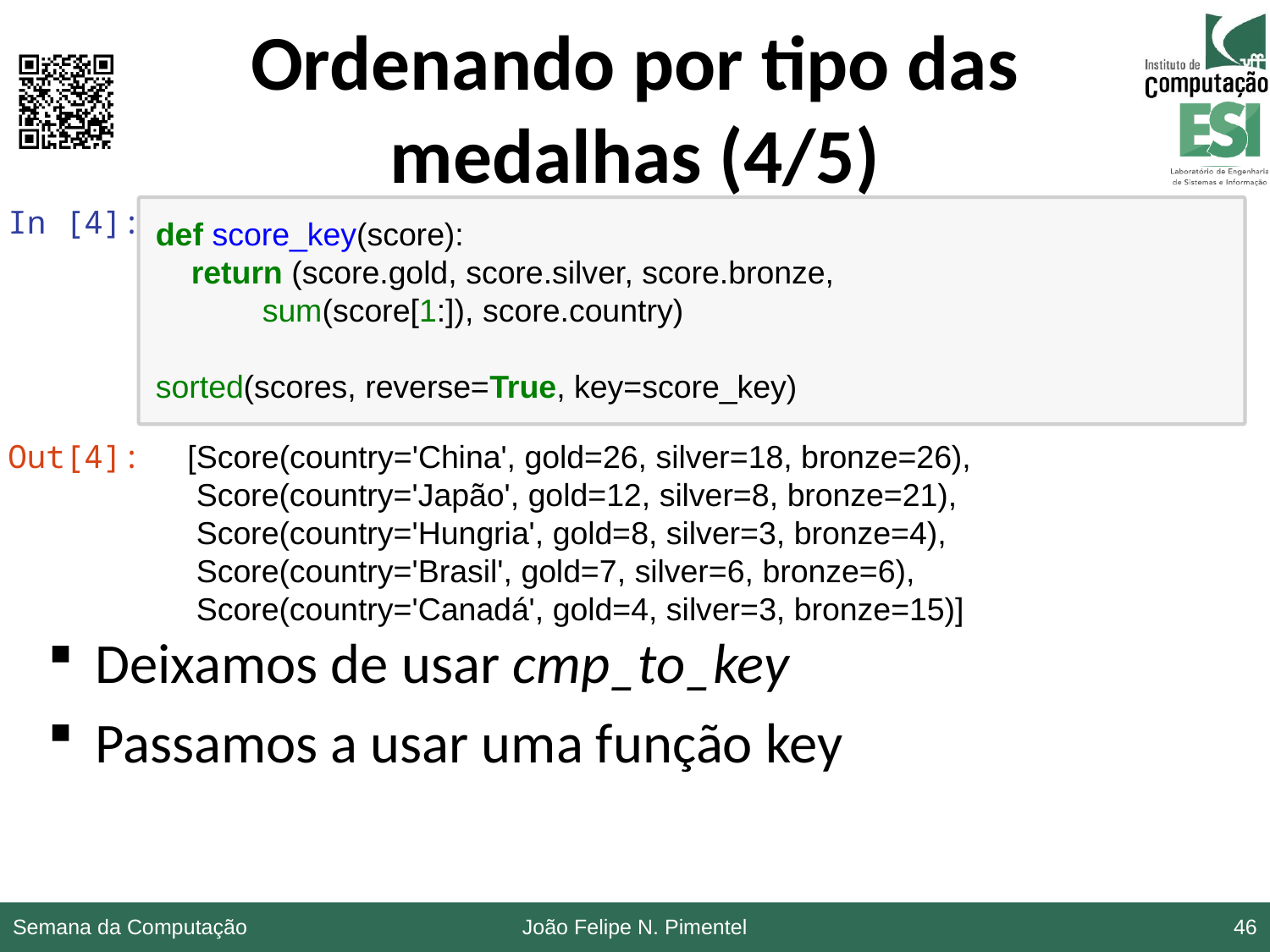

# Ordenando por tipo das medalhas (4/5)
In [4]:
def score_key(score):
    return (score.gold, score.silver, score.bronze,
            sum(score[1:]), score.country)

sorted(scores, reverse=True, key=score_key)

Deixamos de usar cmp_to_key
Passamos a usar uma função key
Out[4]:
[Score(country='China', gold=26, silver=18, bronze=26),
 Score(country='Japão', gold=12, silver=8, bronze=21),
 Score(country='Hungria', gold=8, silver=3, bronze=4),
 Score(country='Brasil', gold=7, silver=6, bronze=6),
 Score(country='Canadá', gold=4, silver=3, bronze=15)]
Semana da Computação
João Felipe N. Pimentel
46